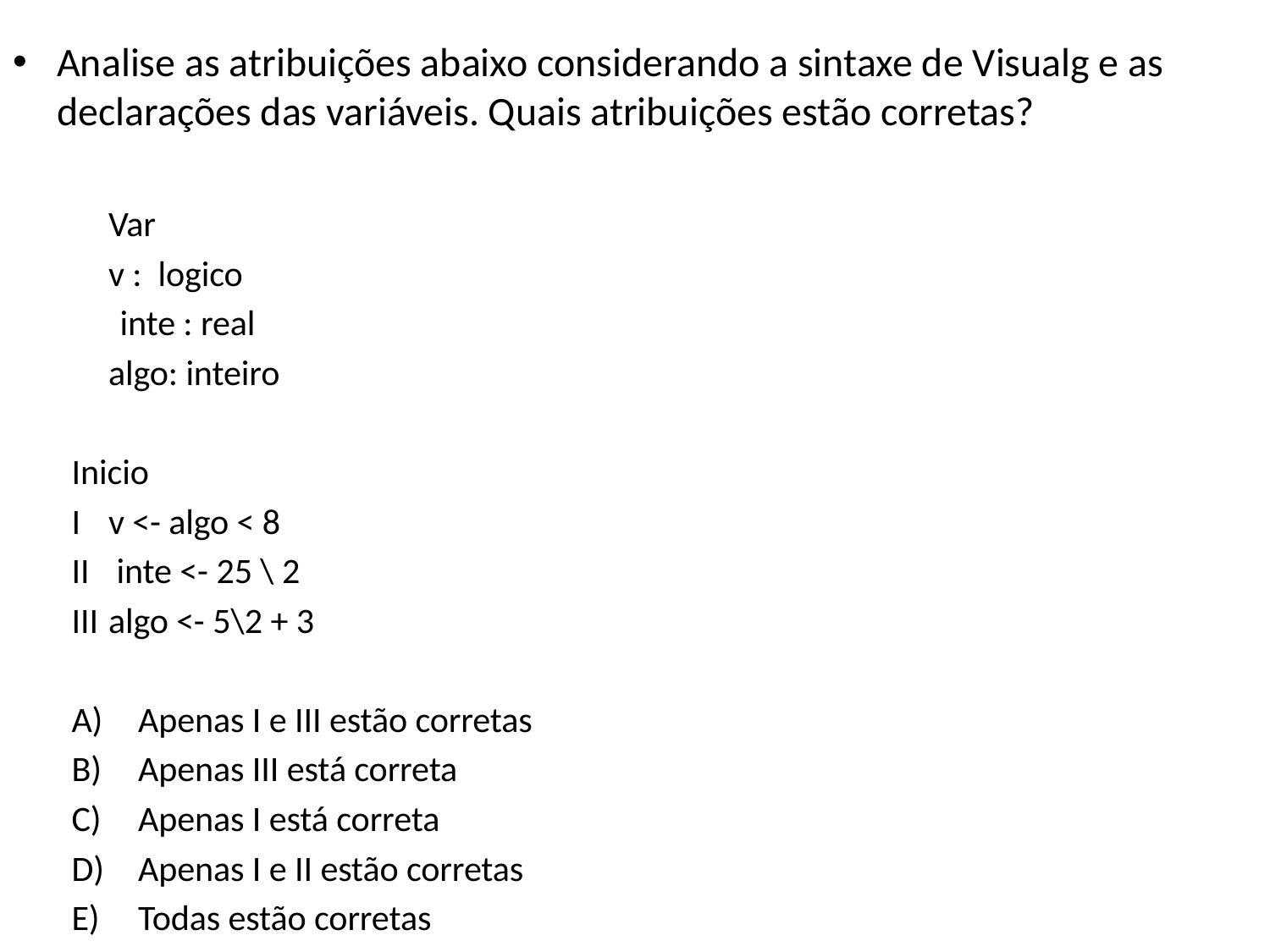

Analise as atribuições abaixo considerando a sintaxe de Visualg e as declarações das variáveis. Quais atribuições estão corretas?

	Var
		v :  logico
      inte : real
		algo: inteiro

Inicio
I 		v <- algo < 8
II		 inte <- 25 \ 2
III		algo <- 5\2 + 3

Apenas I e III estão corretas
Apenas III está correta
Apenas I está correta
Apenas I e II estão corretas
Todas estão corretas